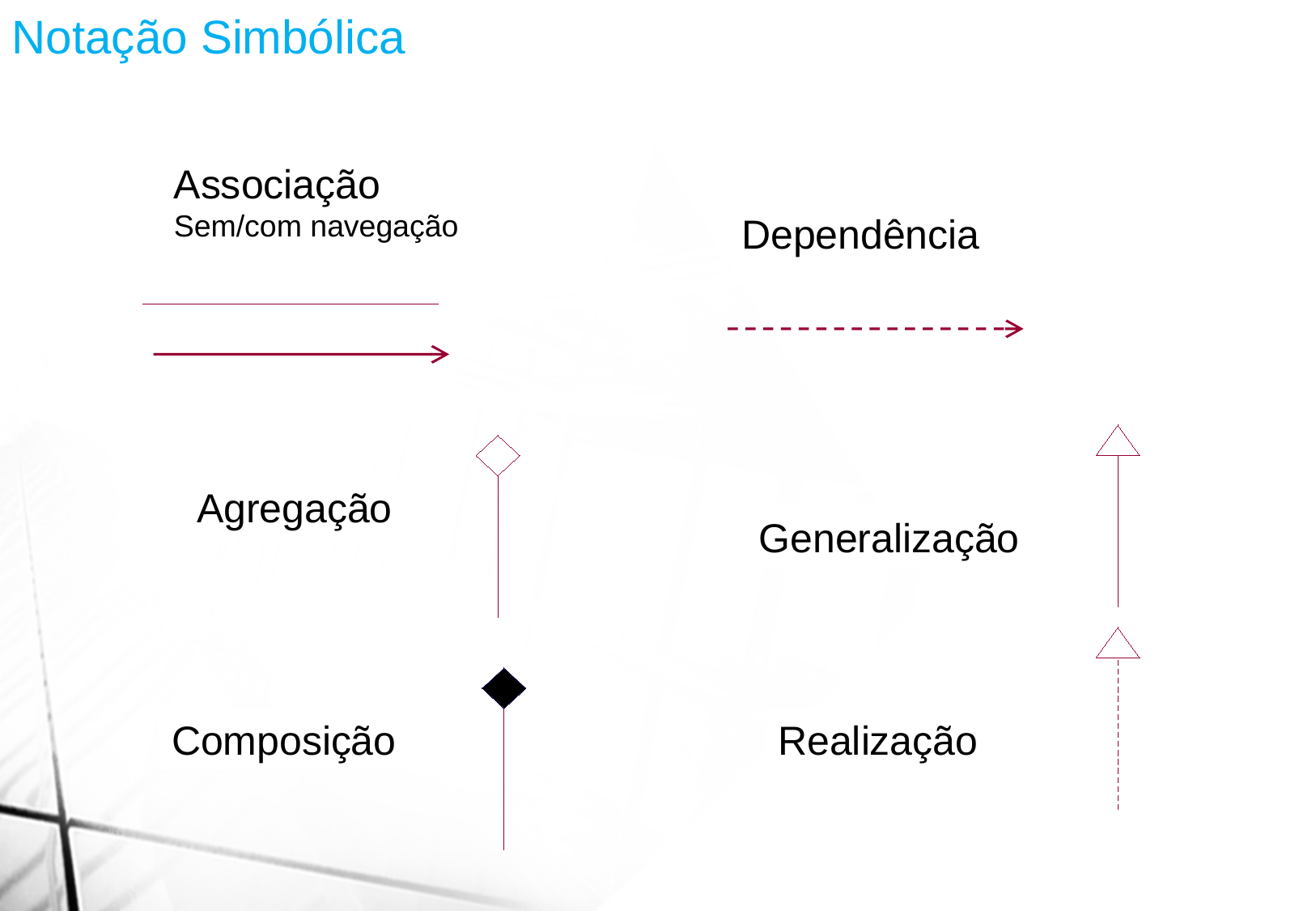

Notação Simbólica
Associação
Sem/com navegação
Dependência

Agregação

Generalização

Composição
Realização